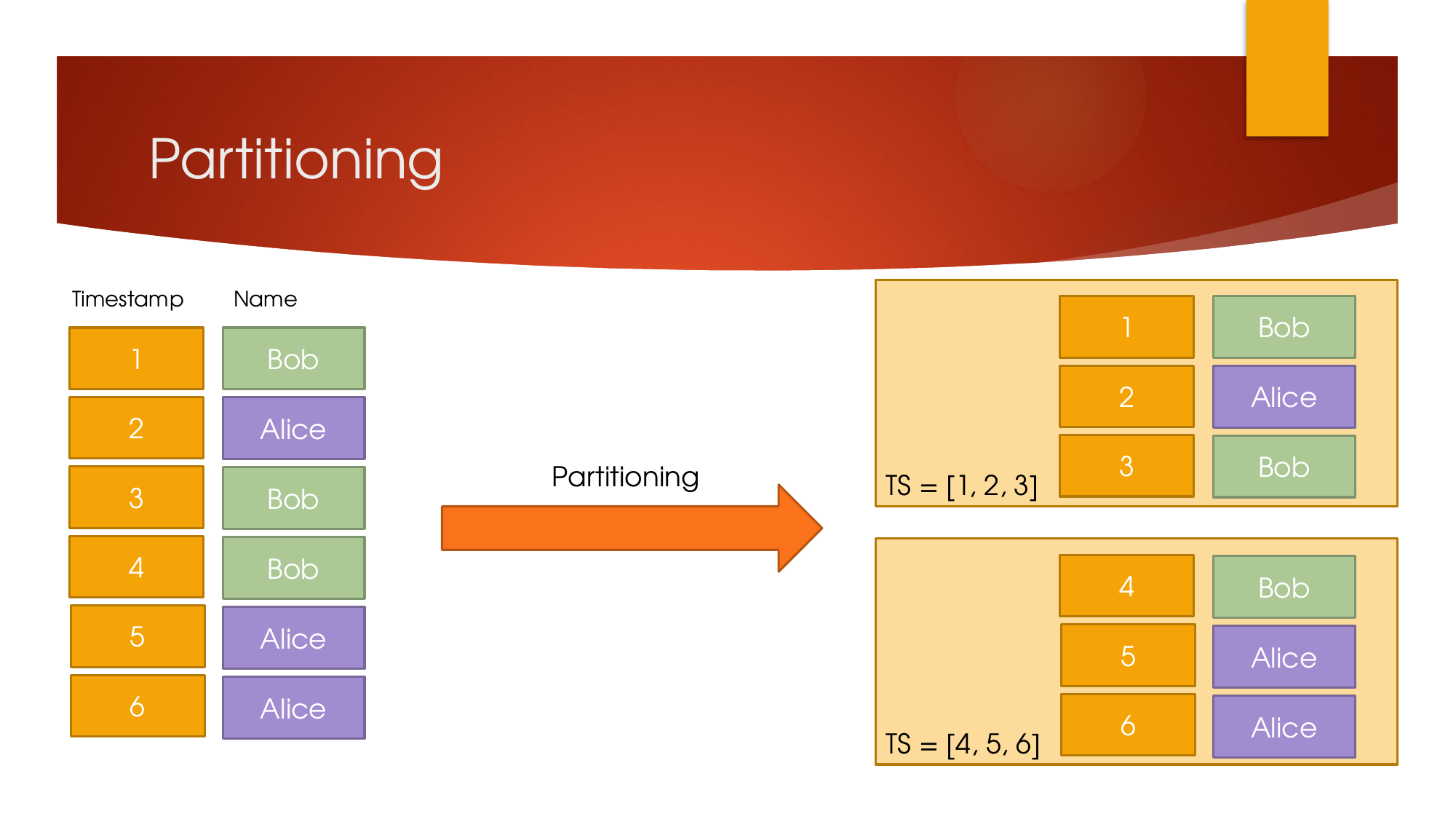

# Partitioning
Name
Timestamp
TS = [1, 2, 3]
1
Bob
1
Bob
2
Alice
2
Alice
3
Bob
Partitioning
3
Bob

4
Bob
TS = [4, 5, 6]
4
Bob
5
Alice
5
Alice
6
Alice
6
Alice